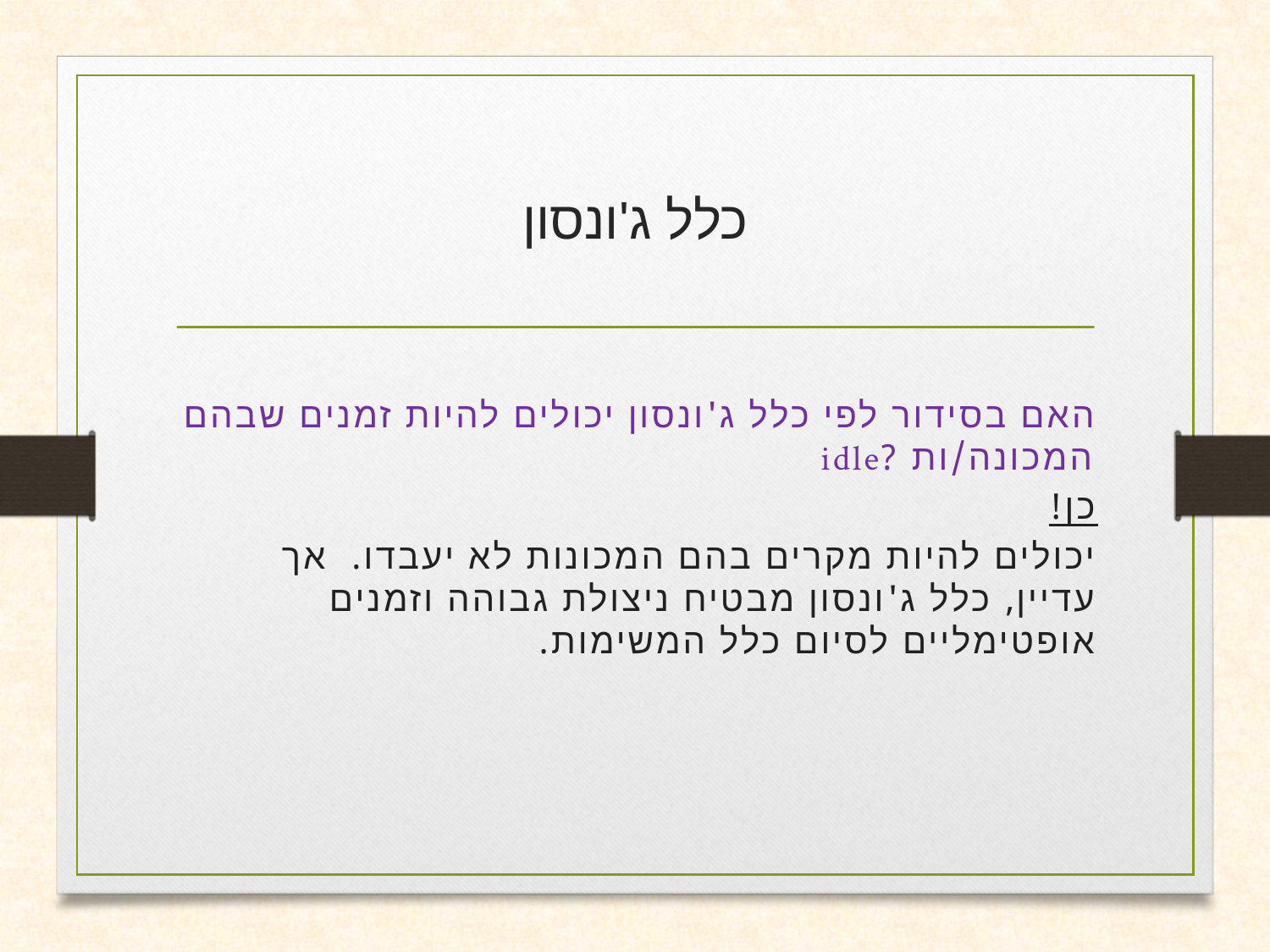

# כלל ג'ונסון
האם בסידור לפי כלל ג'ונסון יכולים להיות זמנים שבהם המכונה/ות ?idle
כן!
יכולים להיות מקרים בהם המכונות לא יעבדו.  אך עדיין, כלל ג'ונסון מבטיח ניצולת גבוהה וזמנים אופטימליים לסיום כלל המשימות.